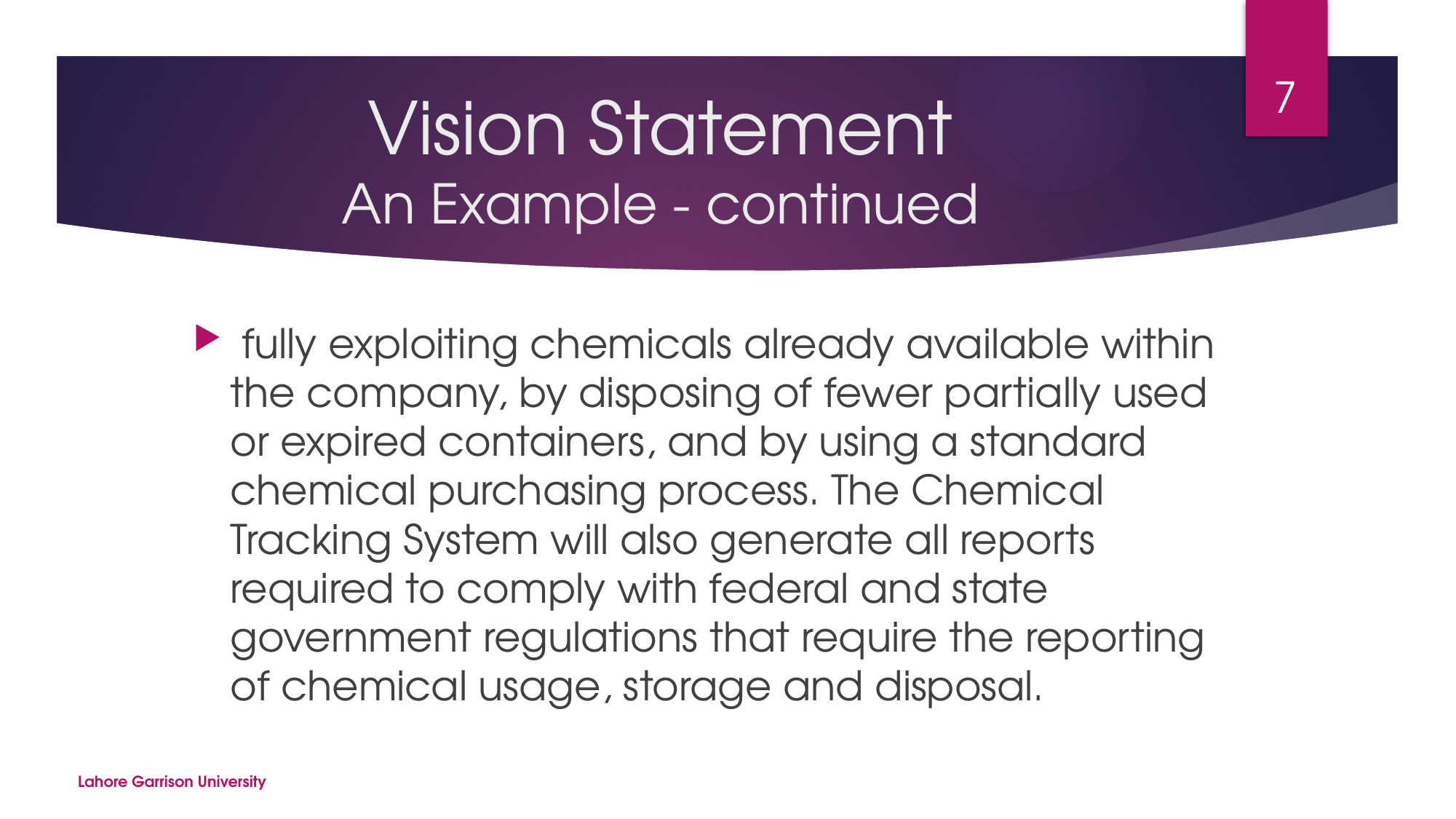

7
# Vision Statement An Example - continued
 fully exploiting chemicals already available within the company, by disposing of fewer partially used or expired containers, and by using a standard chemical purchasing process. The Chemical Tracking System will also generate all reports required to comply with federal and state government regulations that require the reporting of chemical usage, storage and disposal.
Lahore Garrison University